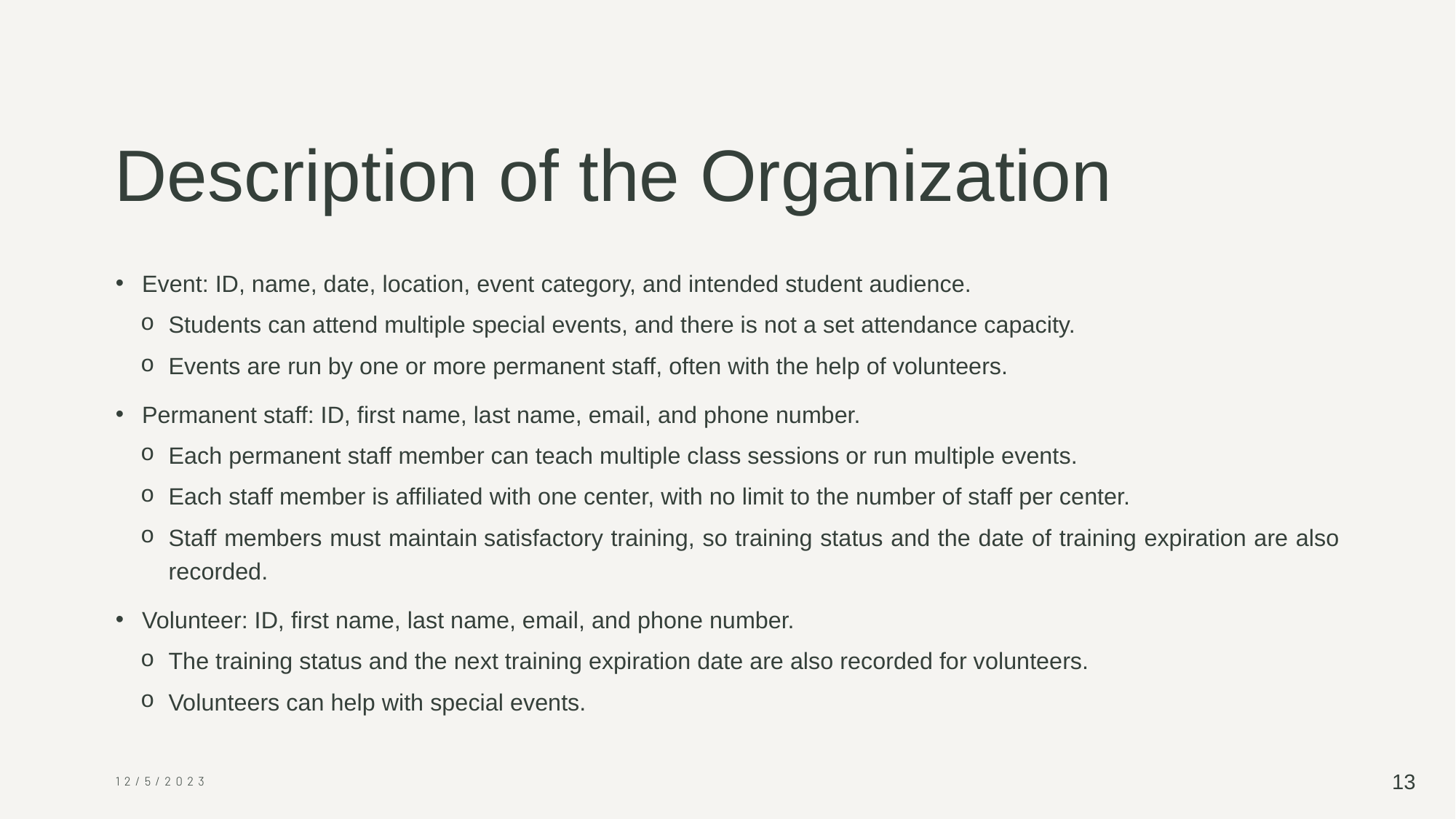

# Description of the Organization
Event: ID, name, date, location, event category, and intended student audience.
Students can attend multiple special events, and there is not a set attendance capacity.
Events are run by one or more permanent staff, often with the help of volunteers.
Permanent staff: ID, first name, last name, email, and phone number.
Each permanent staff member can teach multiple class sessions or run multiple events.
Each staff member is affiliated with one center, with no limit to the number of staff per center.
Staff members must maintain satisfactory training, so training status and the date of training expiration are also recorded.
Volunteer: ID, first name, last name, email, and phone number.
The training status and the next training expiration date are also recorded for volunteers.
Volunteers can help with special events.

12/5/2023
13